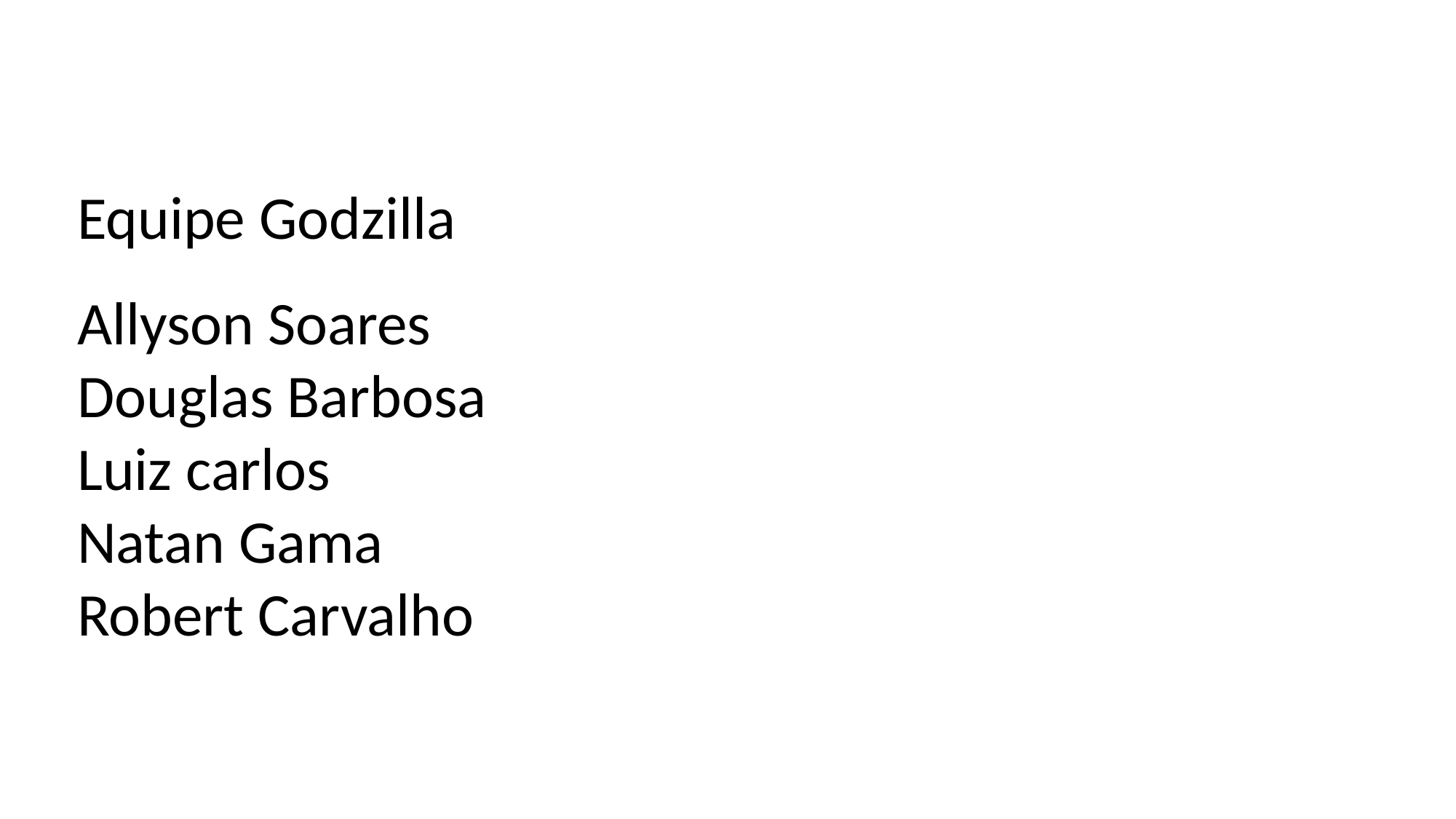

Equipe Godzilla
Allyson Soares
Douglas Barbosa
Luiz carlos
Natan Gama
Robert Carvalho